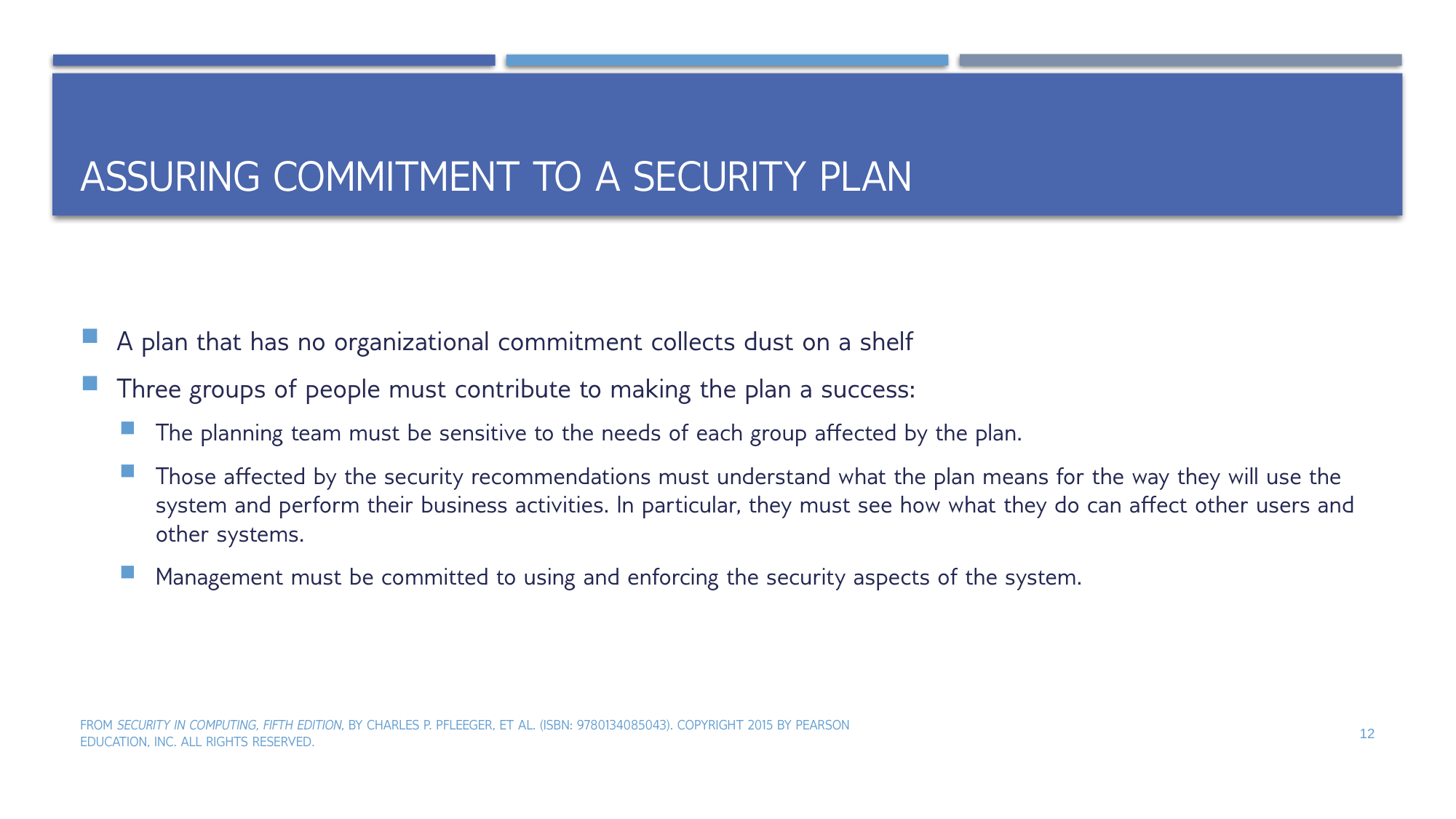

# Assuring Commitment to a Security Plan
A plan that has no organizational commitment collects dust on a shelf
Three groups of people must contribute to making the plan a success:
The planning team must be sensitive to the needs of each group affected by the plan.
Those affected by the security recommendations must understand what the plan means for the way they will use the system and perform their business activities. In particular, they must see how what they do can affect other users and other systems.
Management must be committed to using and enforcing the security aspects of the system.

From Security in Computing, Fifth Edition, by Charles P. Pfleeger, et al. (ISBN: 9780134085043). Copyright 2015 by Pearson Education, Inc. All rights reserved.
12